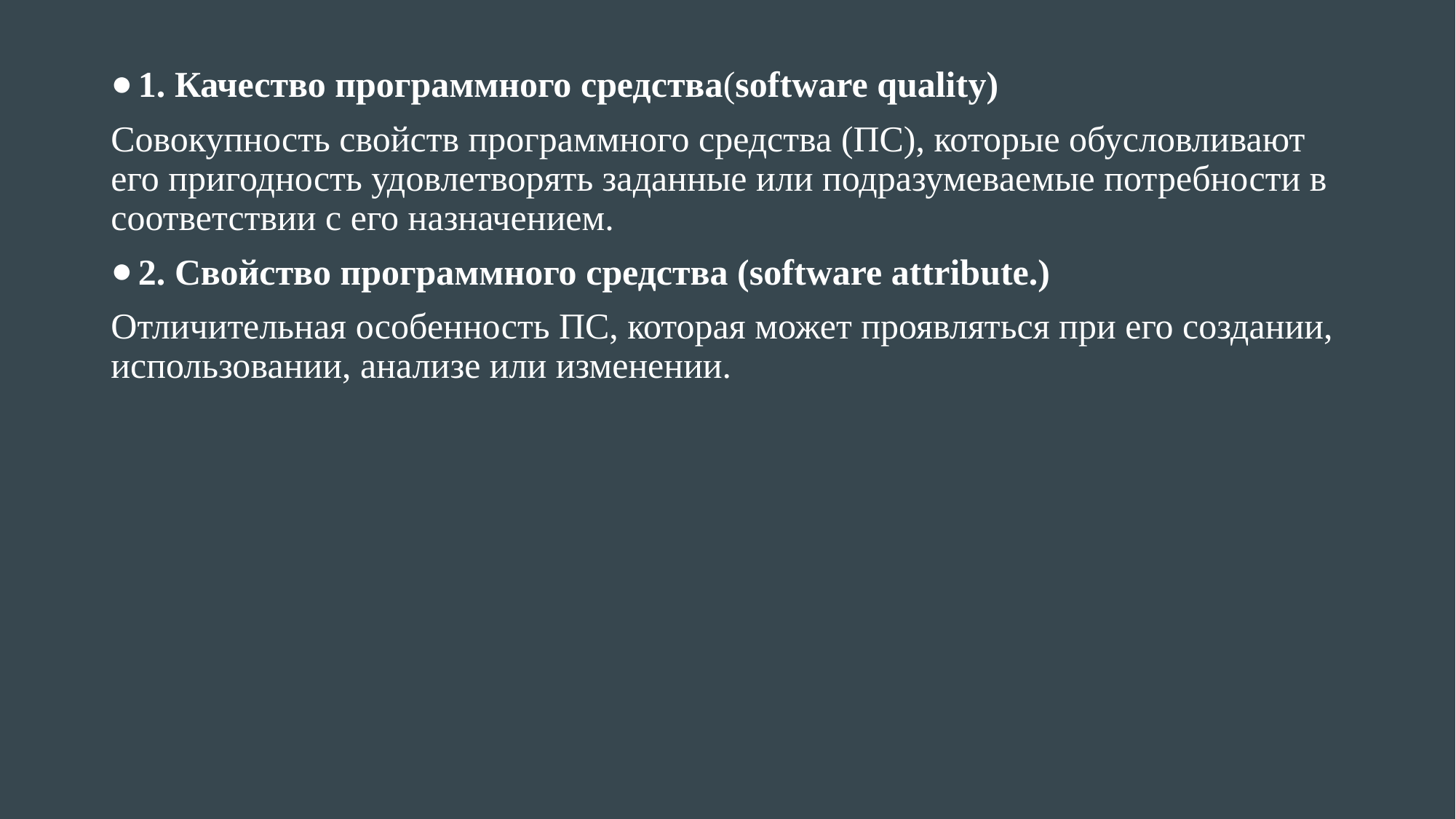

1. Качество программного средства(software quality)
Совокупность свойств программного средства (ПС), которые обусловливают его пригодность удовлетворять заданные или подразумеваемые потребности в соответствии с его назначением.
2. Свойство программного средства (software attribute.)
Отличительная особенность ПС, которая может проявляться при его создании, использовании, анализе или изменении.